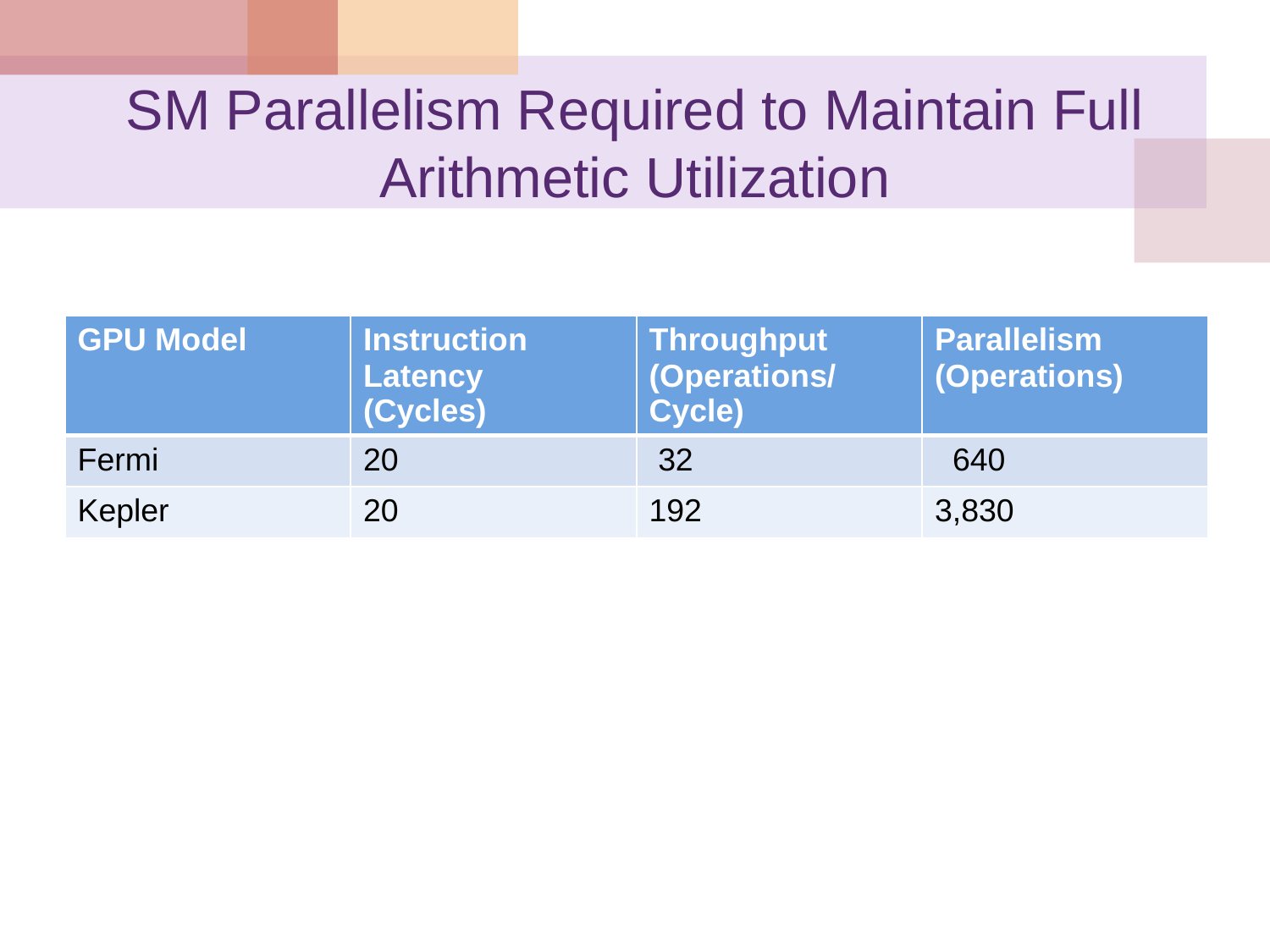

# SM Parallelism Required to Maintain Full Arithmetic Utilization
| GPU Model | Instruction Latency (Cycles) | Throughput (Operations/Cycle) | Parallelism (Operations) |
| --- | --- | --- | --- |
| Fermi | 20 | 32 | 640 |
| Kepler | 20 | 192 | 3,830 |